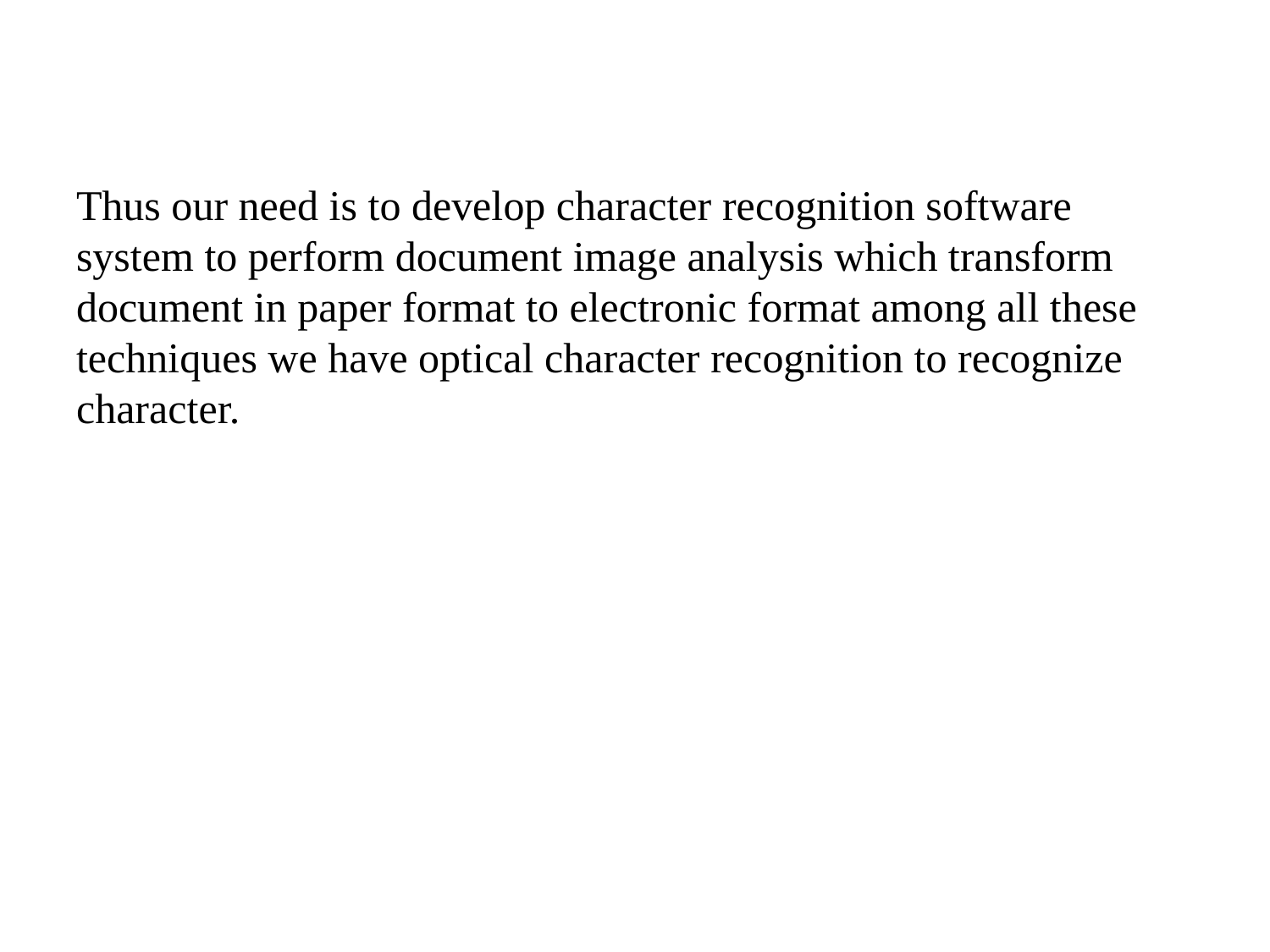

# Thus our need is to develop character recognition software system to perform document image analysis which transform document in paper format to electronic format among all these techniques we have optical character recognition to recognize character.